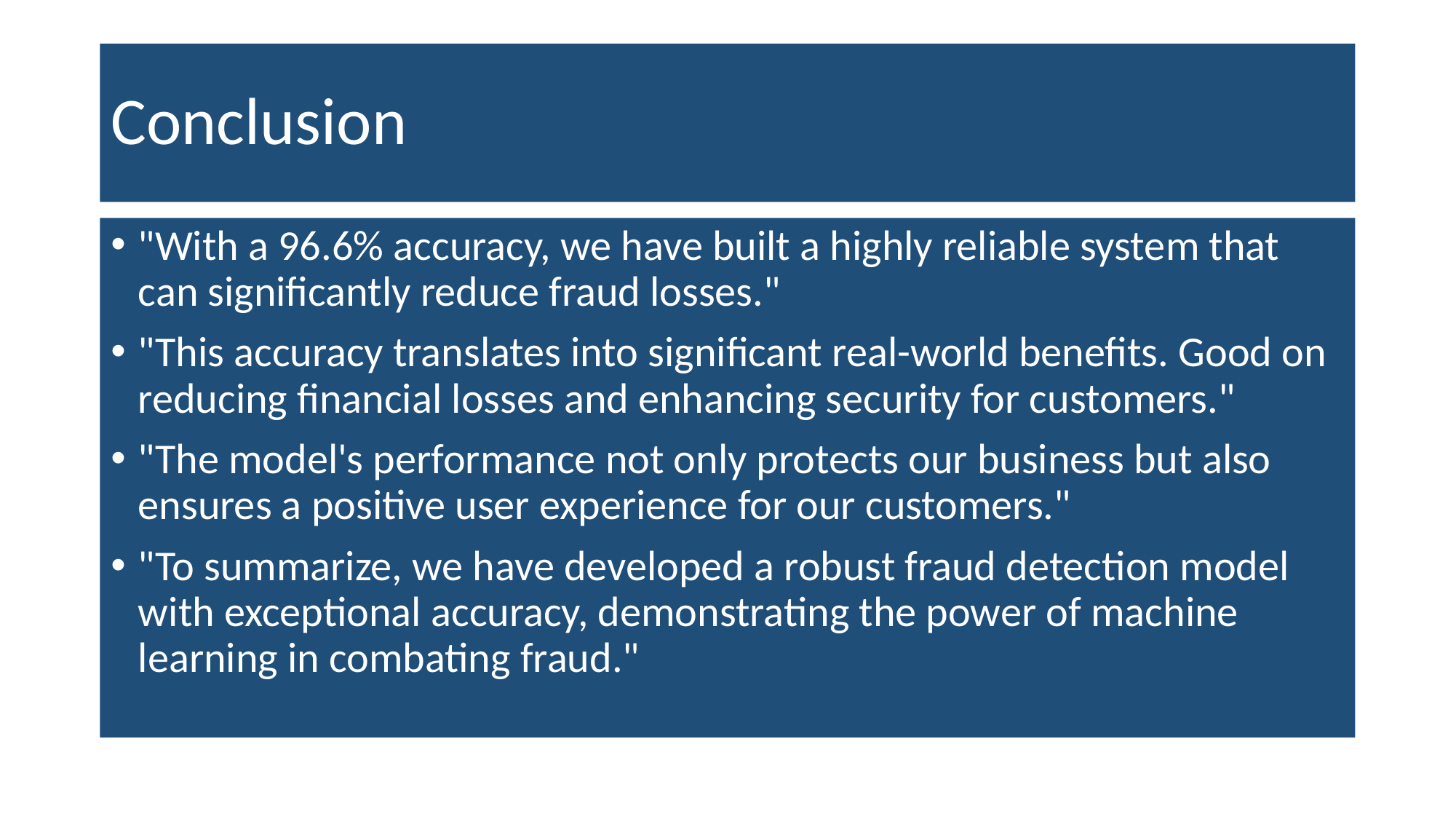

# Conclusion
"With a 96.6% accuracy, we have built a highly reliable system that can significantly reduce fraud losses."
"This accuracy translates into significant real-world benefits. Good on reducing financial losses and enhancing security for customers."
"The model's performance not only protects our business but also ensures a positive user experience for our customers."
"To summarize, we have developed a robust fraud detection model with exceptional accuracy, demonstrating the power of machine learning in combating fraud."